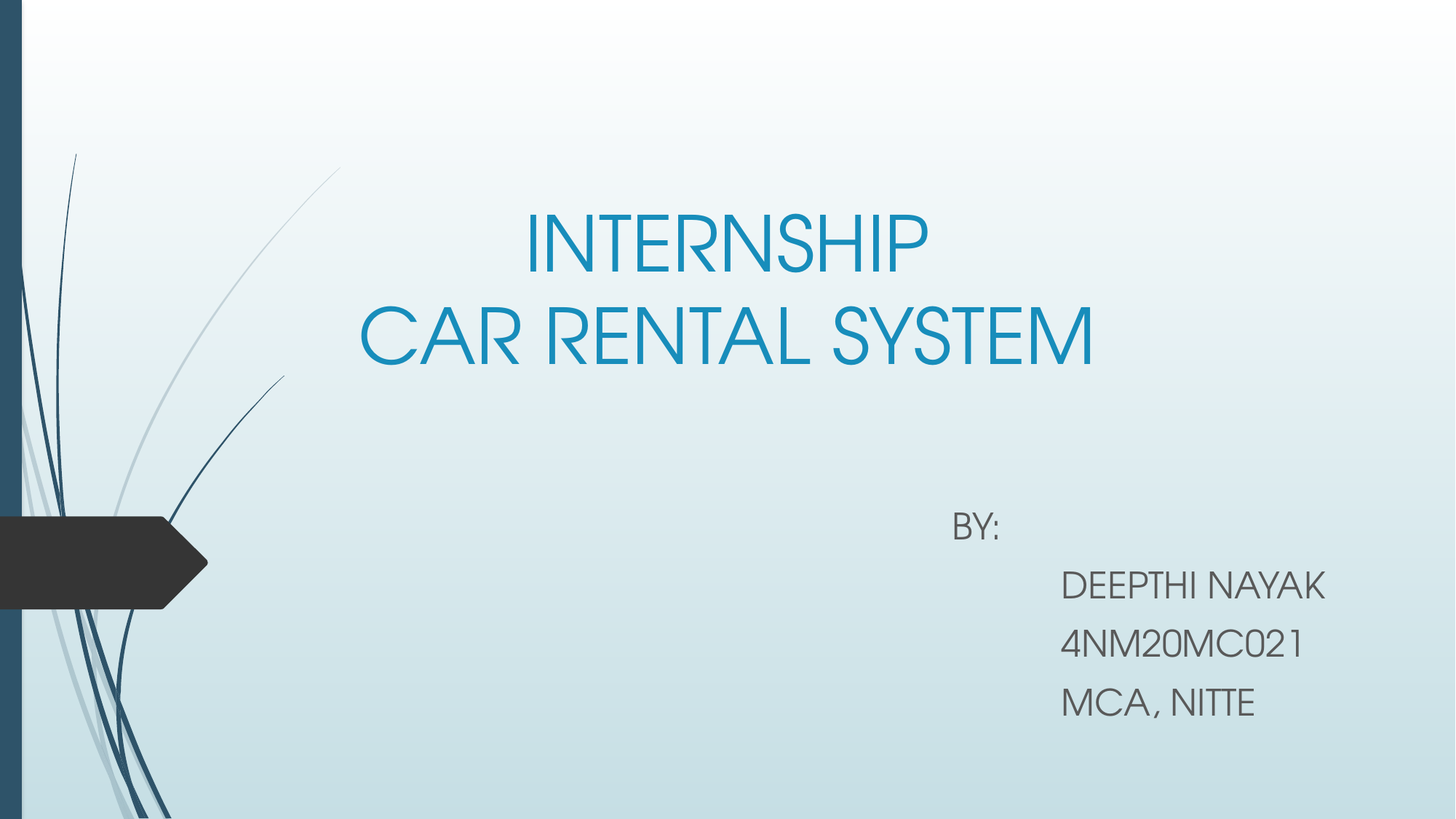

# INTERNSHIP CAR RENTAL SYSTEM
BY:
	DEEPTHI NAYAK
	4NM20MC021
	MCA, NITTE